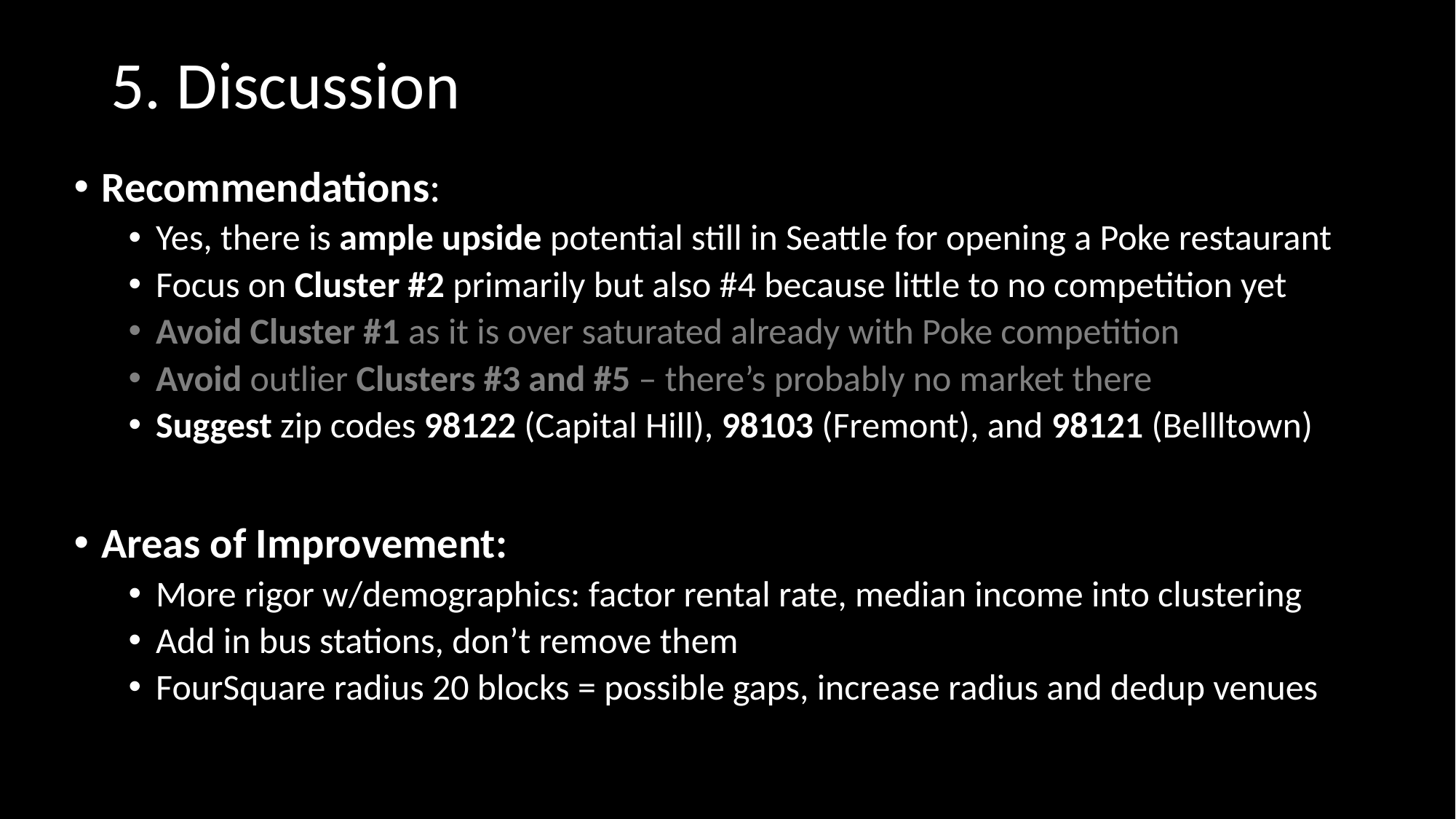

# 5. Discussion
Recommendations:
Yes, there is ample upside potential still in Seattle for opening a Poke restaurant
Focus on Cluster #2 primarily but also #4 because little to no competition yet
Avoid Cluster #1 as it is over saturated already with Poke competition
Avoid outlier Clusters #3 and #5 – there’s probably no market there
Suggest zip codes 98122 (Capital Hill), 98103 (Fremont), and 98121 (Bellltown)

Areas of Improvement:
More rigor w/demographics: factor rental rate, median income into clustering
Add in bus stations, don’t remove them
FourSquare radius 20 blocks = possible gaps, increase radius and dedup venues